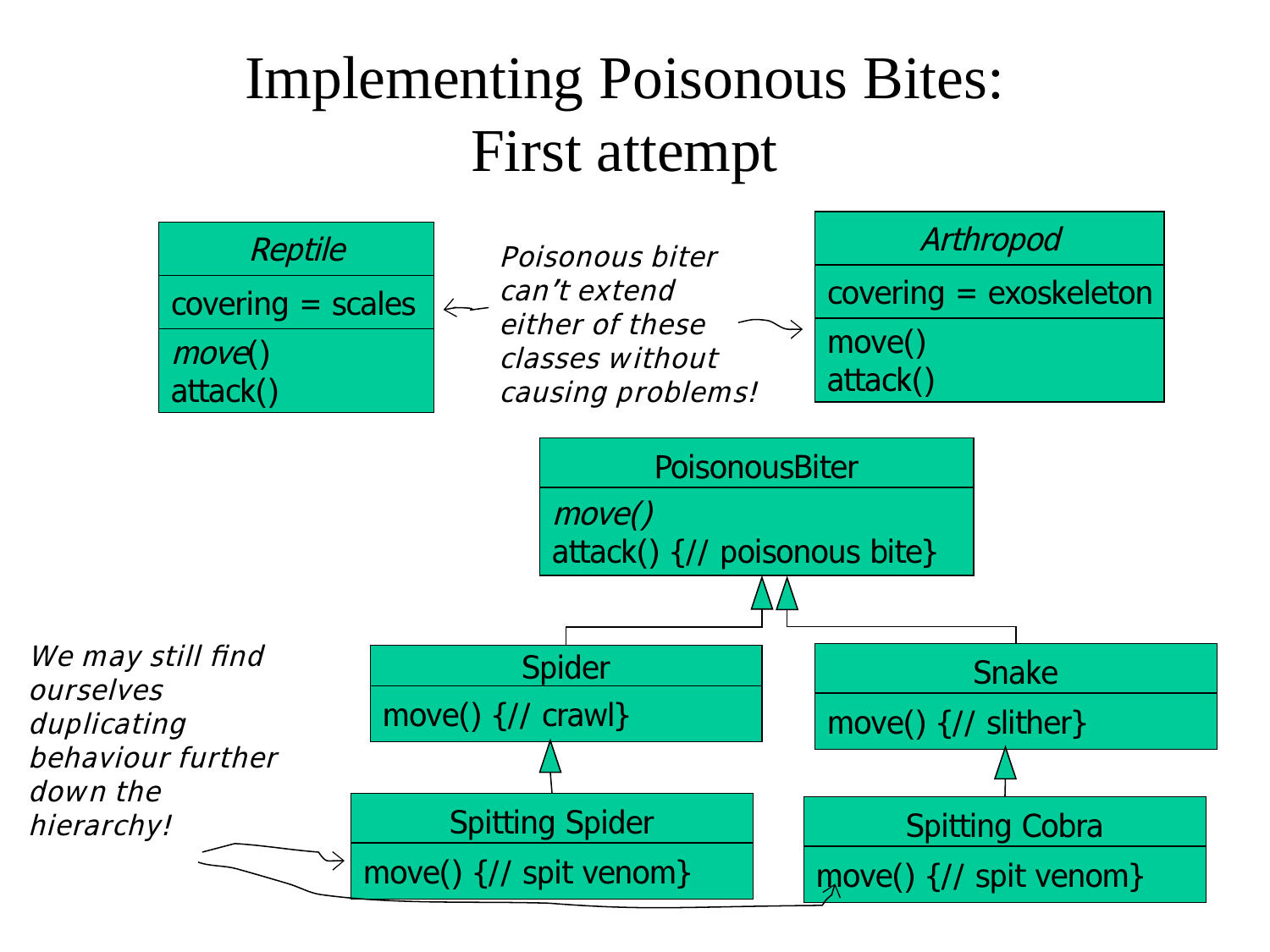

# Implementing Poisonous Bites: First attempt
Arthropod
covering = exoskeleton
move()
attack()
Reptile
covering = scales
move()
attack()
Poisonous biter can’t extend either of these classes without causing problems!

PoisonousBiter
move()
attack() {// poisonous bite}

We may still find ourselves duplicating behaviour further down the hierarchy!
Snake
Spider
move() {// crawl}
move() {// slither}

Spitting Spider
move() {// spit venom}
Spitting Cobra
move() {// spit venom}